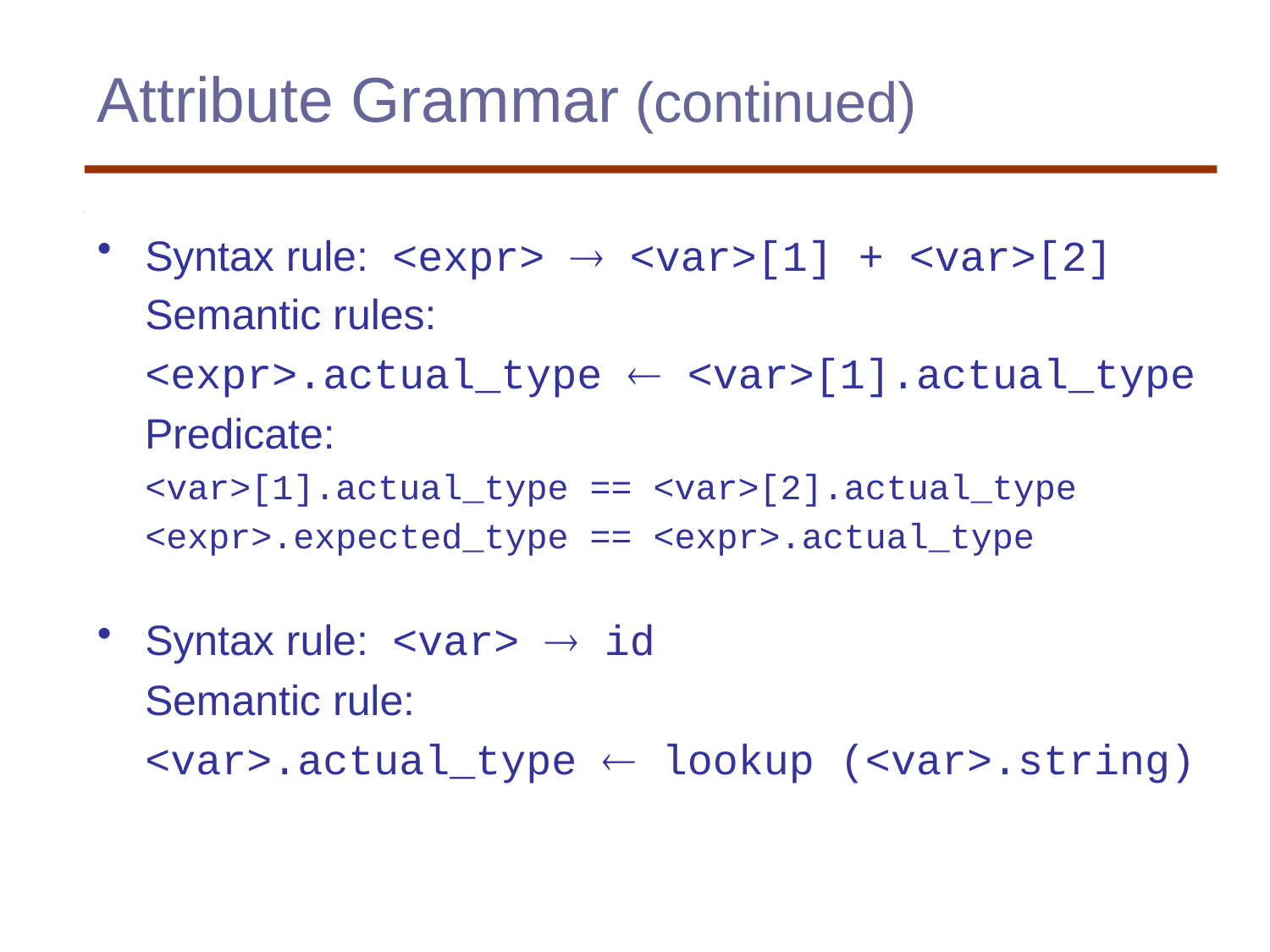

# Attribute Grammar (continued)
Syntax rule:  <expr> → <var>[1] + <var>[2]
	Semantic rules:
	<expr>.actual_type ← <var>[1].actual_type
    Predicate:
	<var>[1].actual_type == <var>[2].actual_type
	<expr>.expected_type == <expr>.actual_type

Syntax rule:  <var> → id
    Semantic rule:
	<var>.actual_type ← lookup (<var>.string)